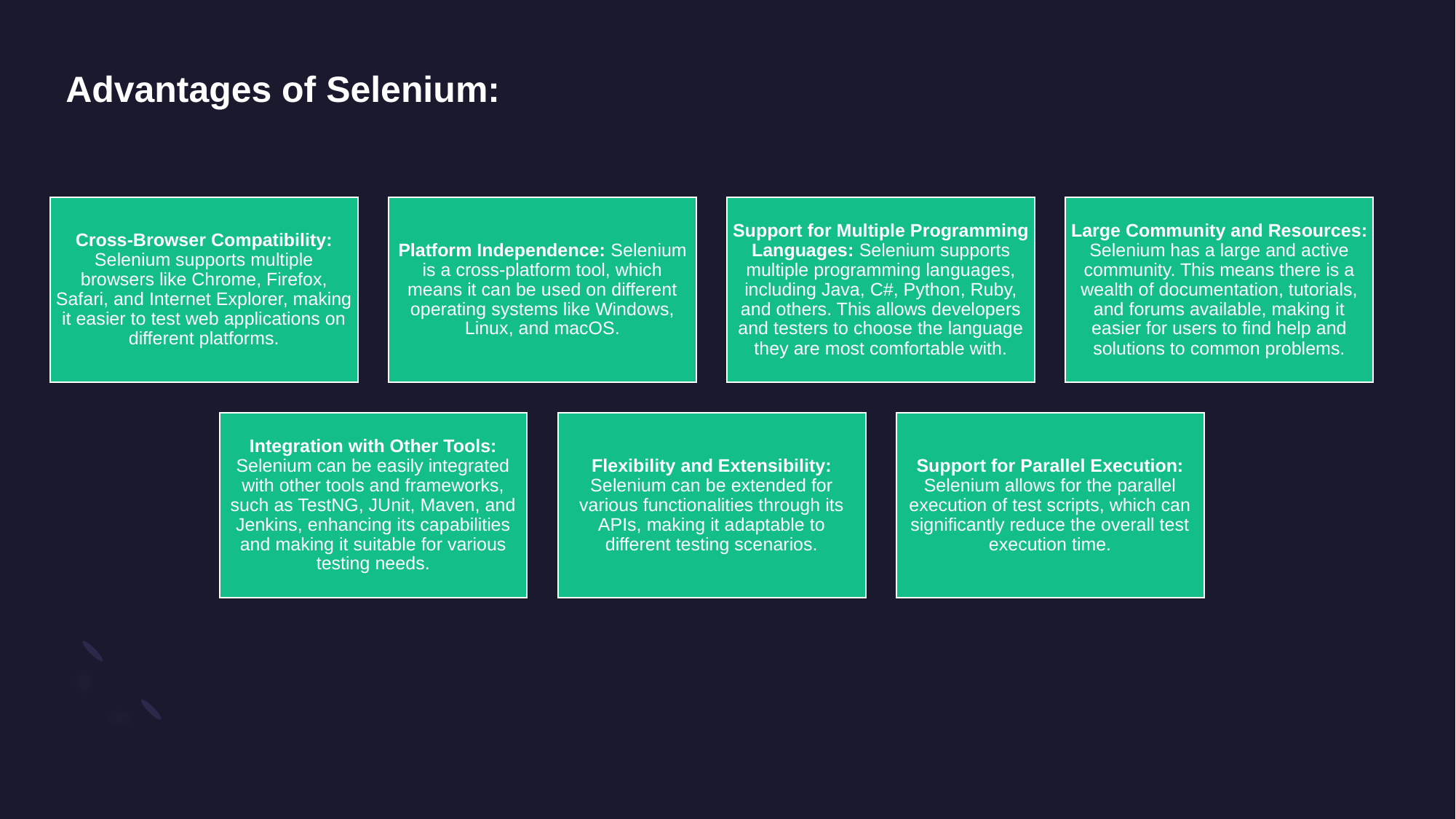

# Advantages of Selenium:
Cross-Browser Compatibility: Selenium supports multiple browsers like Chrome, Firefox, Safari, and Internet Explorer, making it easier to test web applications on different platforms.
Platform Independence: Selenium is a cross-platform tool, which means it can be used on different operating systems like Windows, Linux, and macOS.
Support for Multiple Programming Languages: Selenium supports multiple programming languages, including Java, C#, Python, Ruby, and others. This allows developers and testers to choose the language they are most comfortable with.
Large Community and Resources: Selenium has a large and active community. This means there is a wealth of documentation, tutorials, and forums available, making it easier for users to find help and solutions to common problems.
Integration with Other Tools: Selenium can be easily integrated with other tools and frameworks, such as TestNG, JUnit, Maven, and Jenkins, enhancing its capabilities and making it suitable for various testing needs.
Flexibility and Extensibility: Selenium can be extended for various functionalities through its APIs, making it adaptable to different testing scenarios.
Support for Parallel Execution: Selenium allows for the parallel execution of test scripts, which can significantly reduce the overall test execution time.